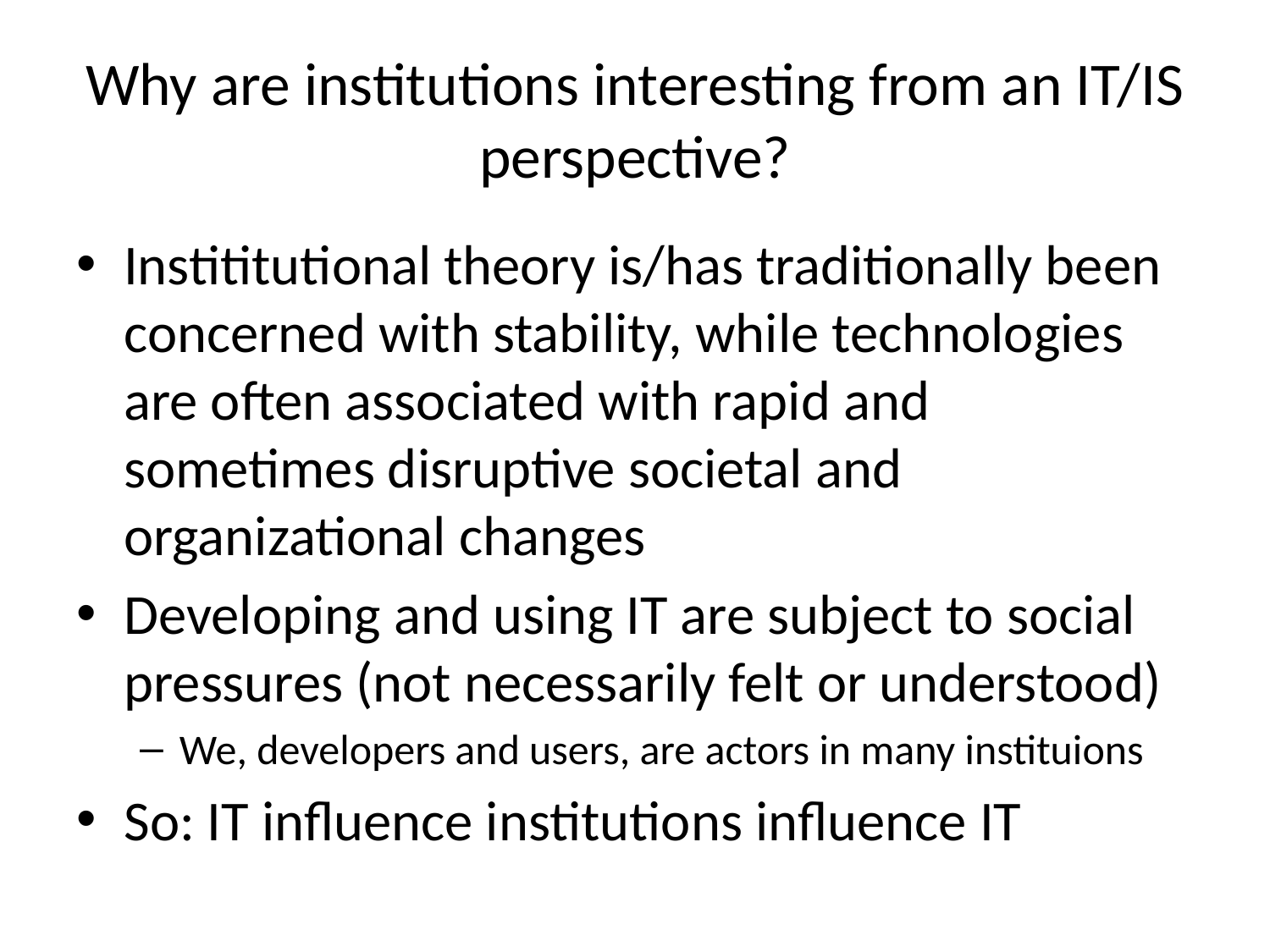

# Why are institutions interesting from an IT/IS perspective?
Instititutional theory is/has traditionally been concerned with stability, while technologies are often associated with rapid and sometimes disruptive societal and organizational changes
Developing and using IT are subject to social pressures (not necessarily felt or understood)
We, developers and users, are actors in many instituions
So: IT influence institutions influence IT